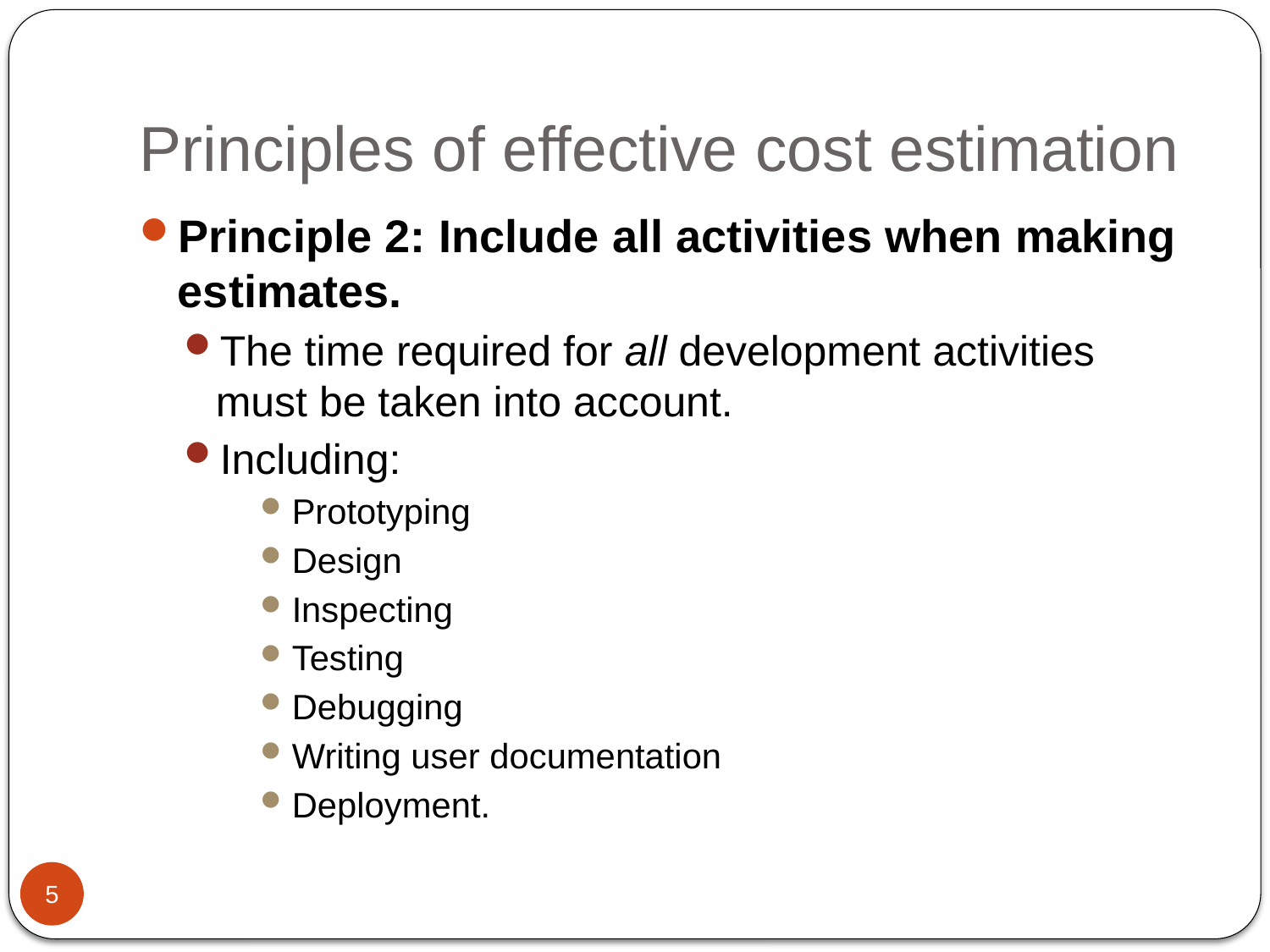

# Principles of effective cost estimation
Principle 2: Include all activities when making estimates.
The time required for all development activities must be taken into account.
Including:
Prototyping
Design
Inspecting
Testing
Debugging
Writing user documentation
Deployment.

5